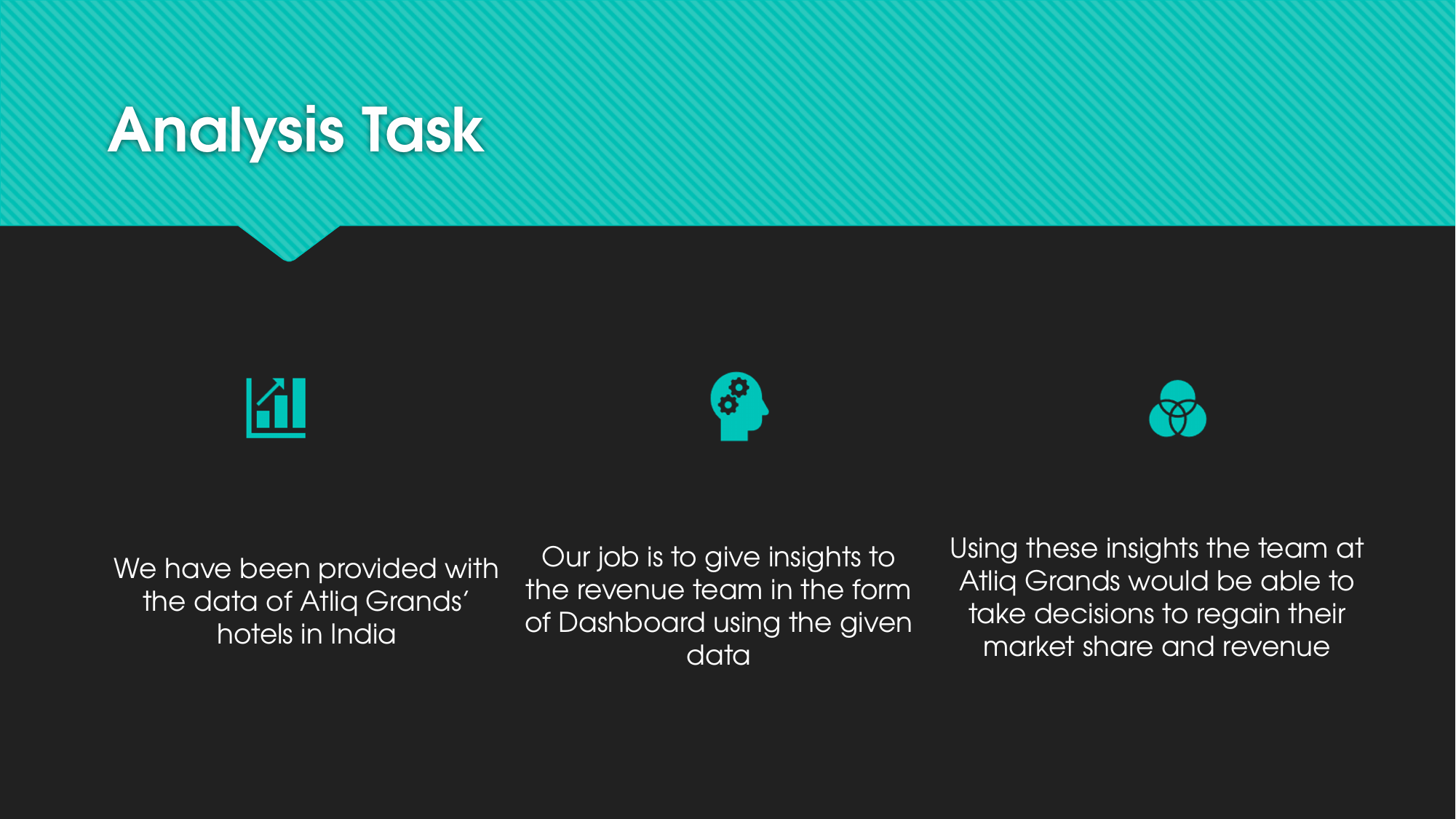

# Analysis Task
We have been provided with the data of Atliq Grands’ hotels in India
Our job is to give insights to the revenue team in the form of Dashboard using the given data
Using these insights the team at Atliq Grands would be able to take decisions to regain their market share and revenue